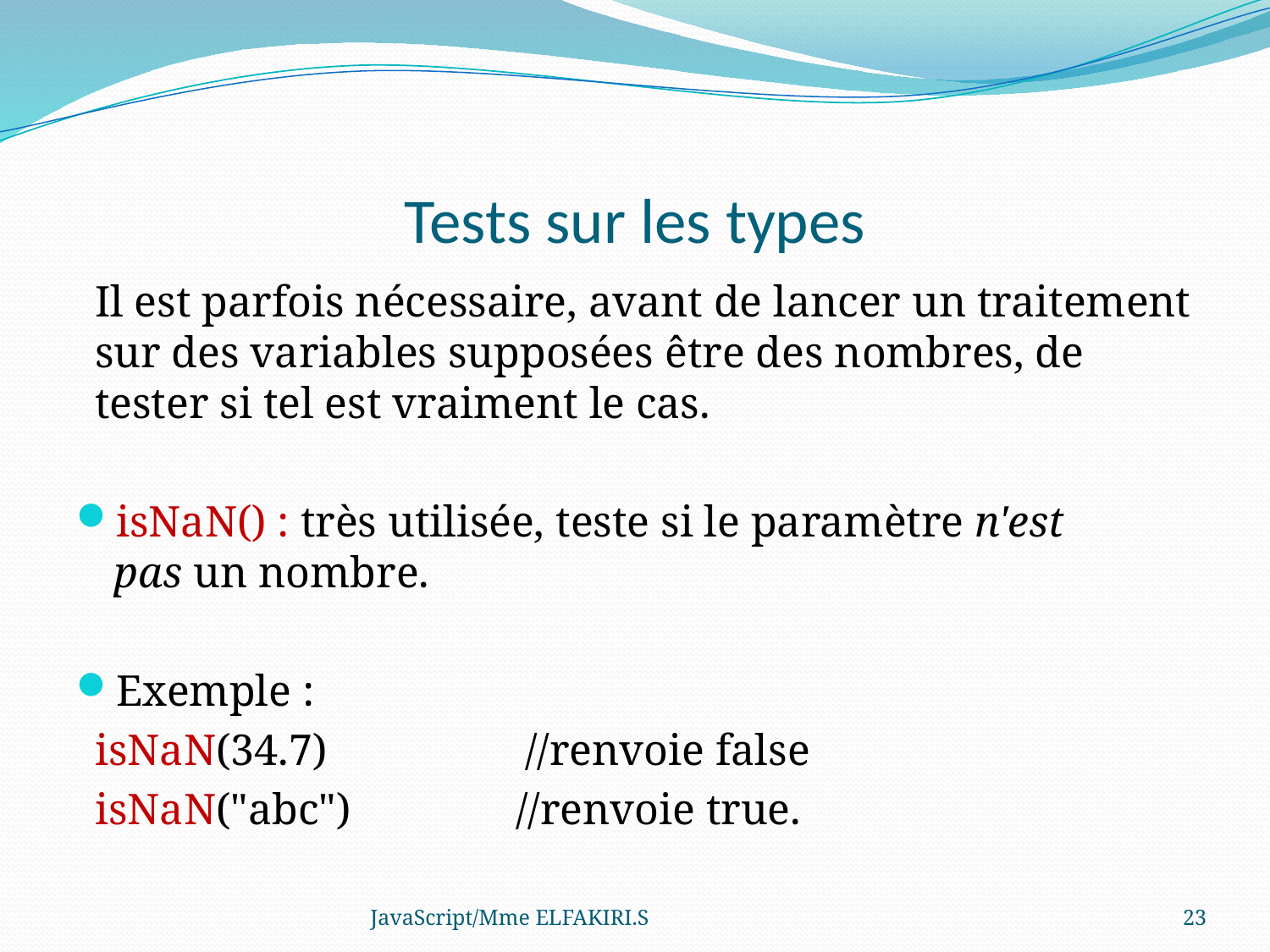

# Tests sur les types
Il est parfois nécessaire, avant de lancer un traitement sur des variables supposées être des nombres, de tester si tel est vraiment le cas.

isNaN() : très utilisée, teste si le paramètre n'est pas un nombre.

Exemple :
isNaN(34.7)                  //renvoie false
isNaN("abc")               //renvoie true.

JavaScript/Mme ELFAKIRI.S
23